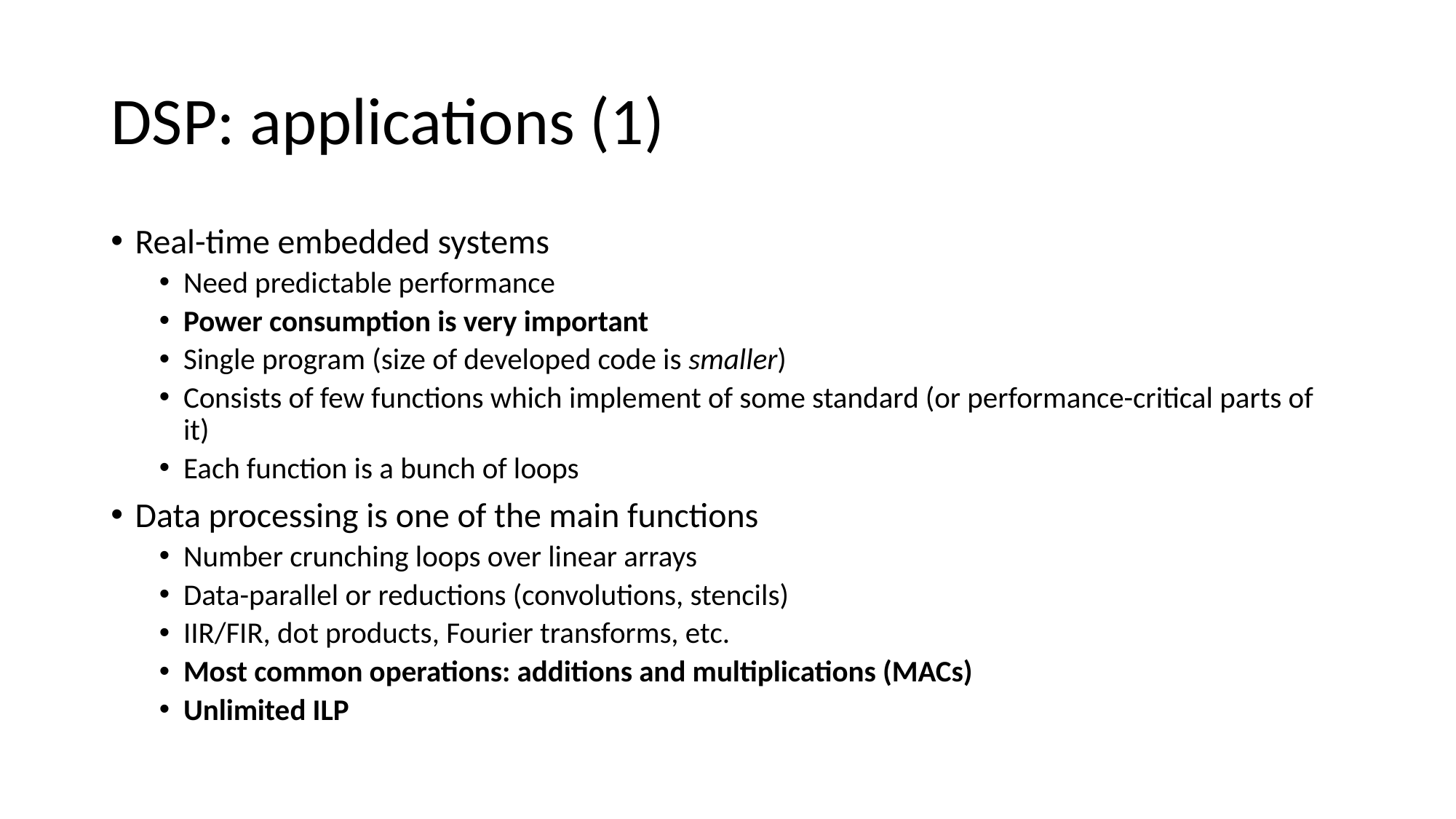

# DSP: applications (1)
Real-time embedded systems
Need predictable performance
Power consumption is very important
Single program (size of developed code is smaller)
Consists of few functions which implement of some standard (or performance-critical parts of it)
Each function is a bunch of loops
Data processing is one of the main functions
Number crunching loops over linear arrays
Data-parallel or reductions (convolutions, stencils)
IIR/FIR, dot products, Fourier transforms, etc.
Most common operations: additions and multiplications (MACs)
Unlimited ILP